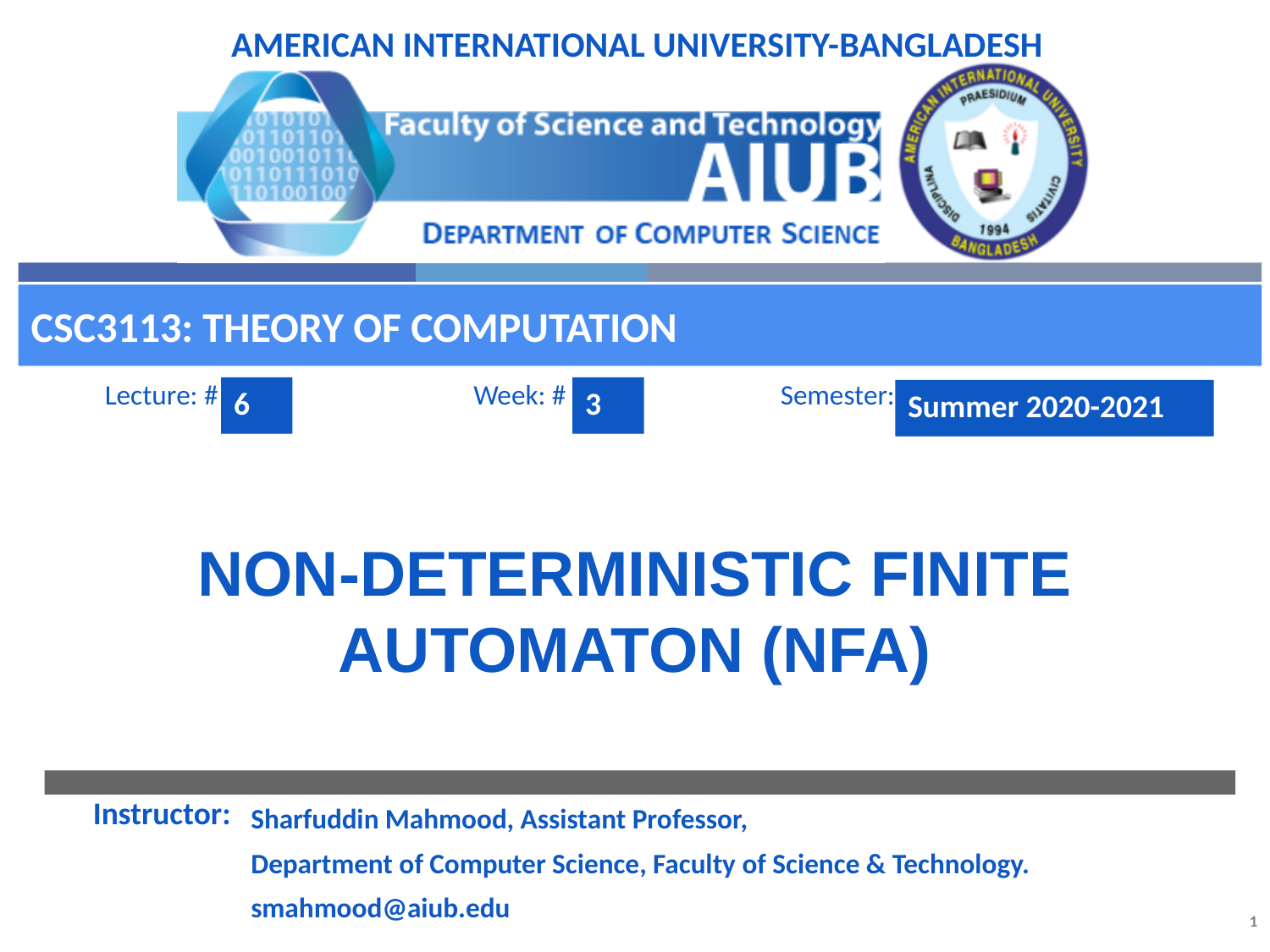

CSC3113: Theory of Computation
6
3
Summer 2020-2021
# Non-deterministic Finite Automaton (NFA)
Sharfuddin Mahmood, Assistant Professor,
Department of Computer Science, Faculty of Science & Technology.
smahmood@aiub.edu